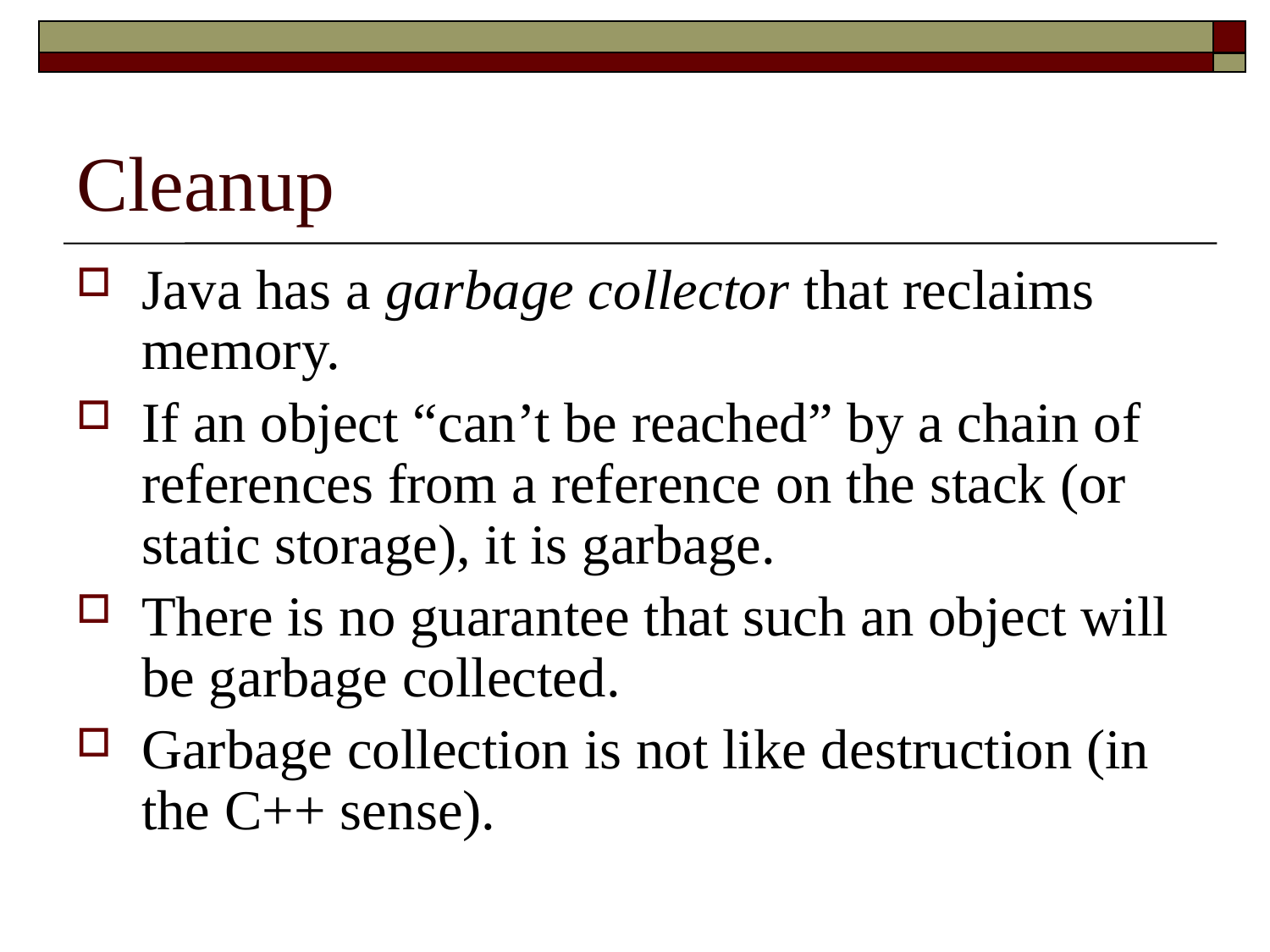

# Cleanup
Java has a garbage collector that reclaims memory.
If an object “can’t be reached” by a chain of references from a reference on the stack (or static storage), it is garbage.
There is no guarantee that such an object will be garbage collected.
Garbage collection is not like destruction (in the C++ sense).